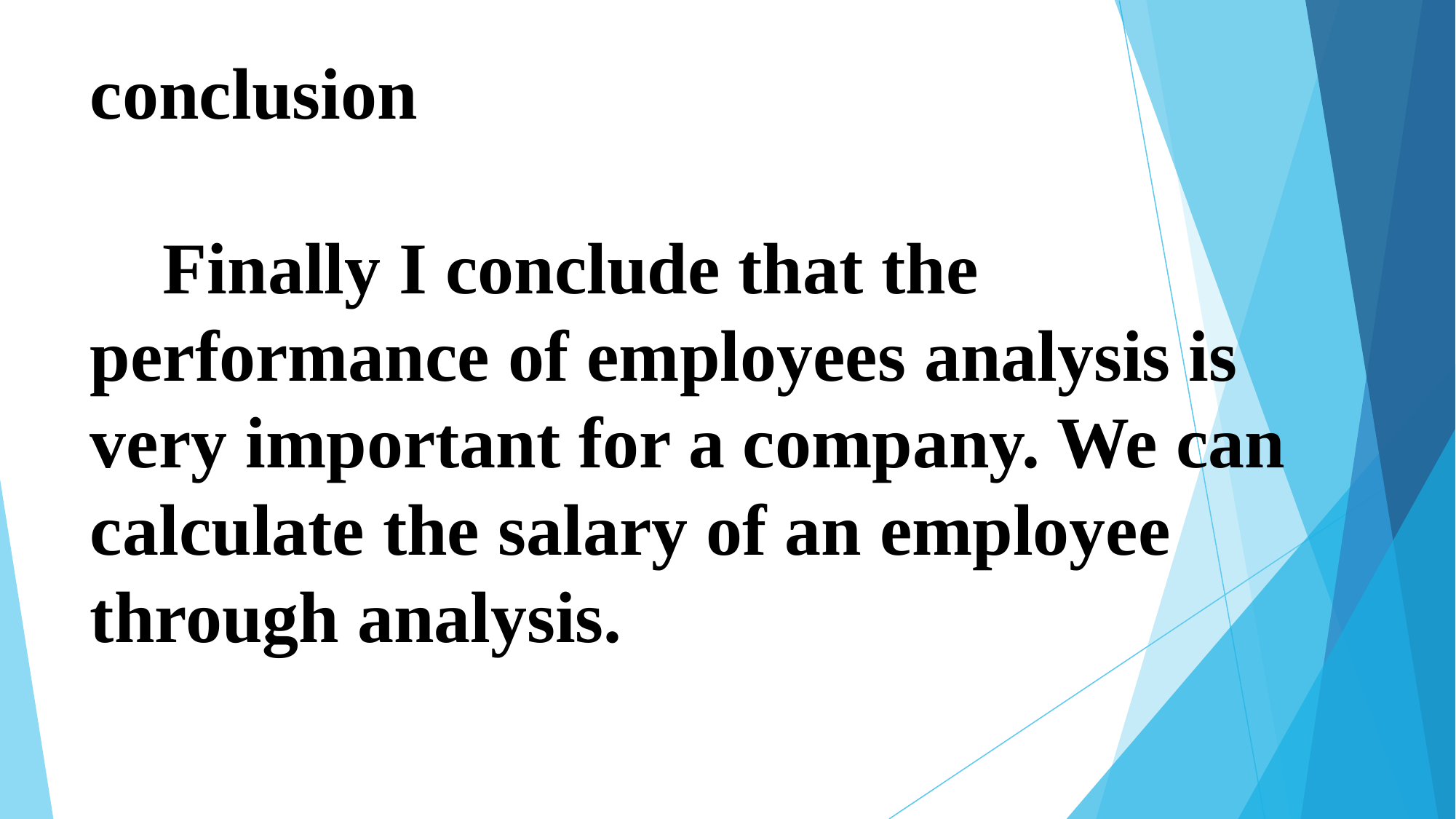

# conclusion Finally I conclude that the performance of employees analysis is very important for a company. We can calculate the salary of an employee through analysis.